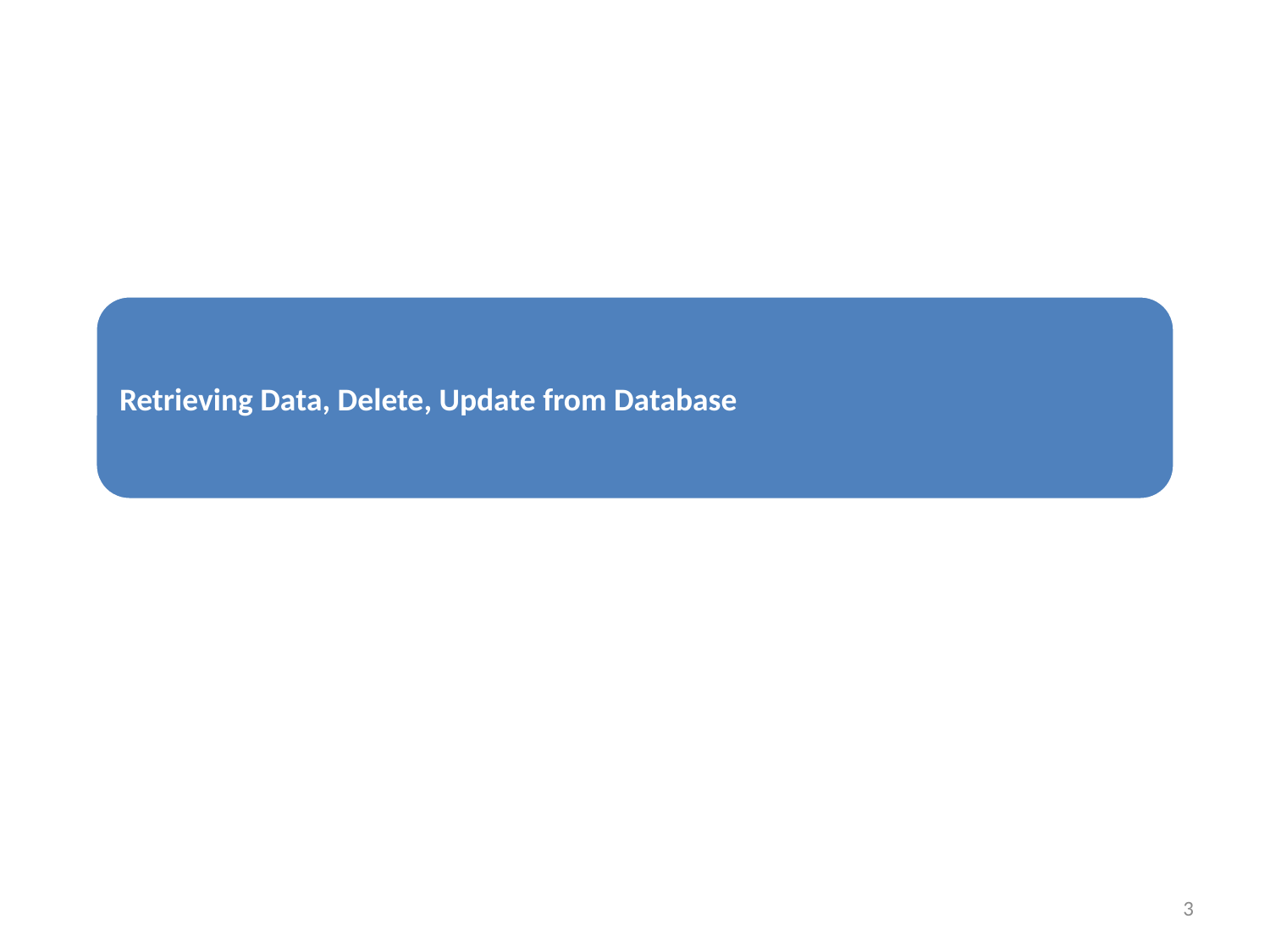

Retrieving Data, Delete, Update from Database
3